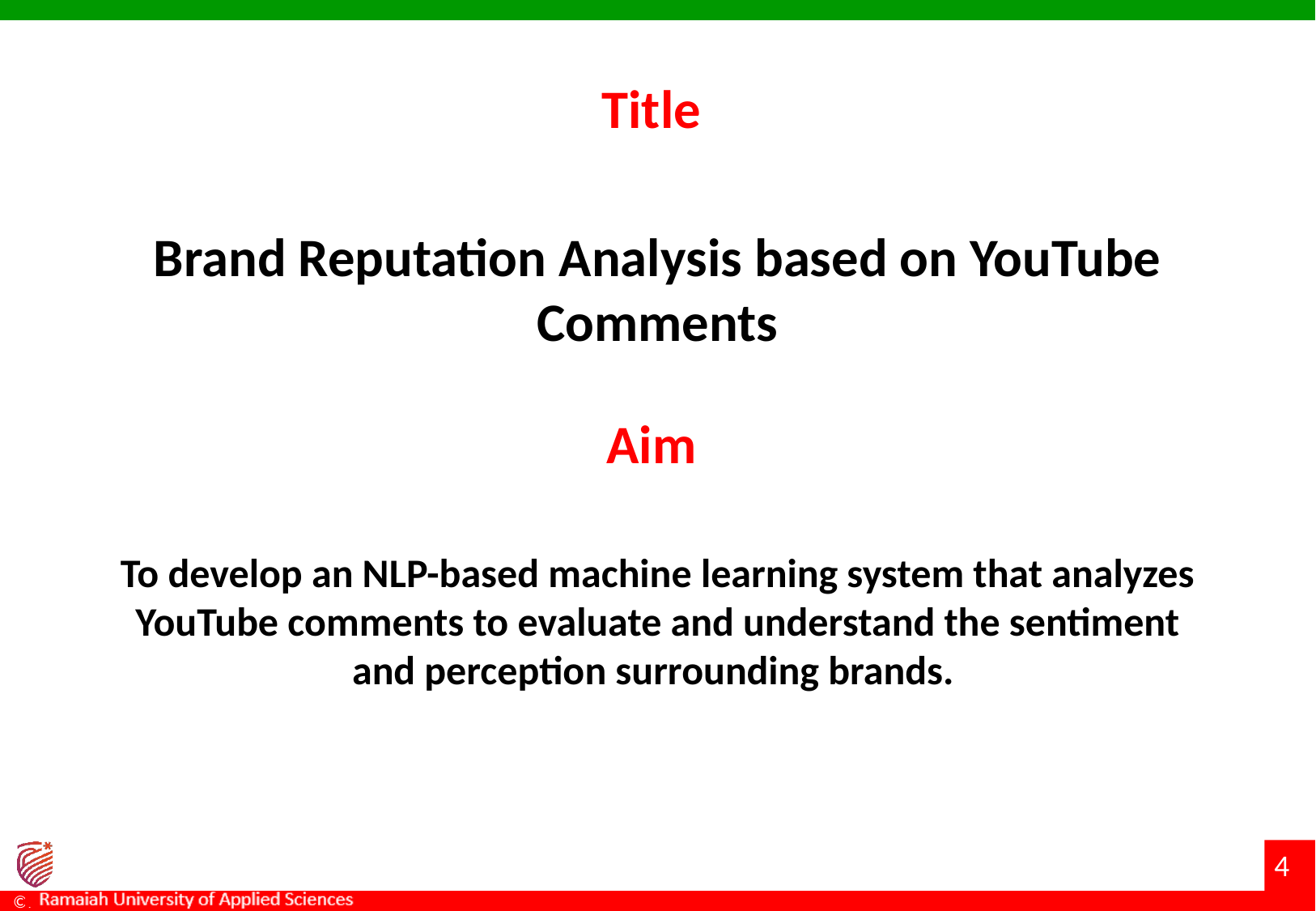

# Title
Brand Reputation Analysis based on YouTube Comments
Aim
To develop an NLP-based machine learning system that analyzes YouTube comments to evaluate and understand the sentiment and perception surrounding brands.